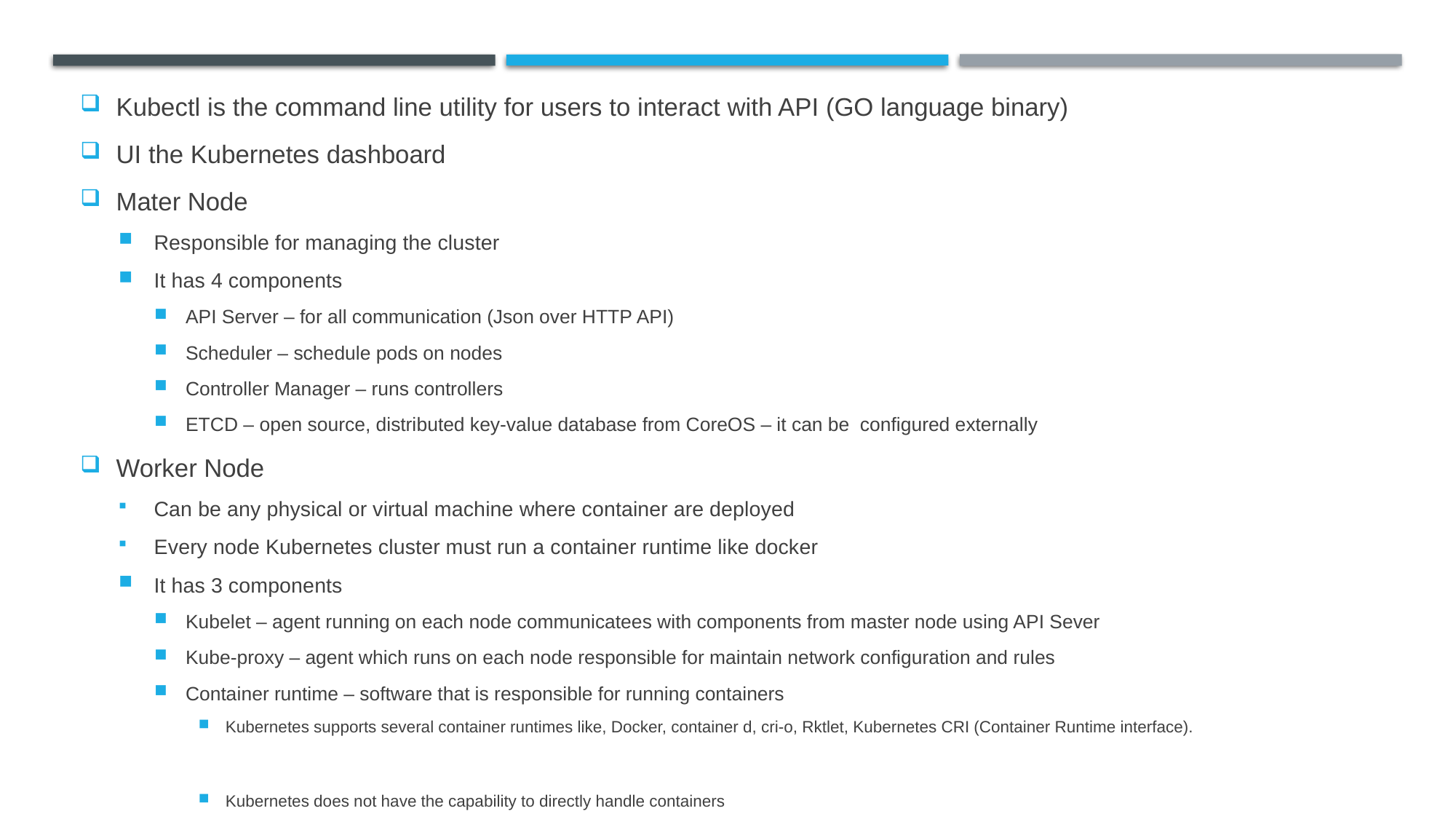

Kubectl is the command line utility for users to interact with API (GO language binary)
UI the Kubernetes dashboard
Mater Node
Responsible for managing the cluster
It has 4 components
API Server – for all communication (Json over HTTP API)
Scheduler – schedule pods on nodes
Controller Manager – runs controllers
ETCD – open source, distributed key-value database from CoreOS – it can be  configured externally
Worker Node
Can be any physical or virtual machine where container are deployed
Every node Kubernetes cluster must run a container runtime like docker
It has 3 components
Kubelet – agent running on each node communicatees with components from master node using API Sever
Kube-proxy – agent which runs on each node responsible for maintain network configuration and rules
Container runtime – software that is responsible for running containers
Kubernetes supports several container runtimes like, Docker, container d, cri-o, Rktlet, Kubernetes CRI (Container Runtime interface).

Kubernetes does not have the capability to directly handle containers